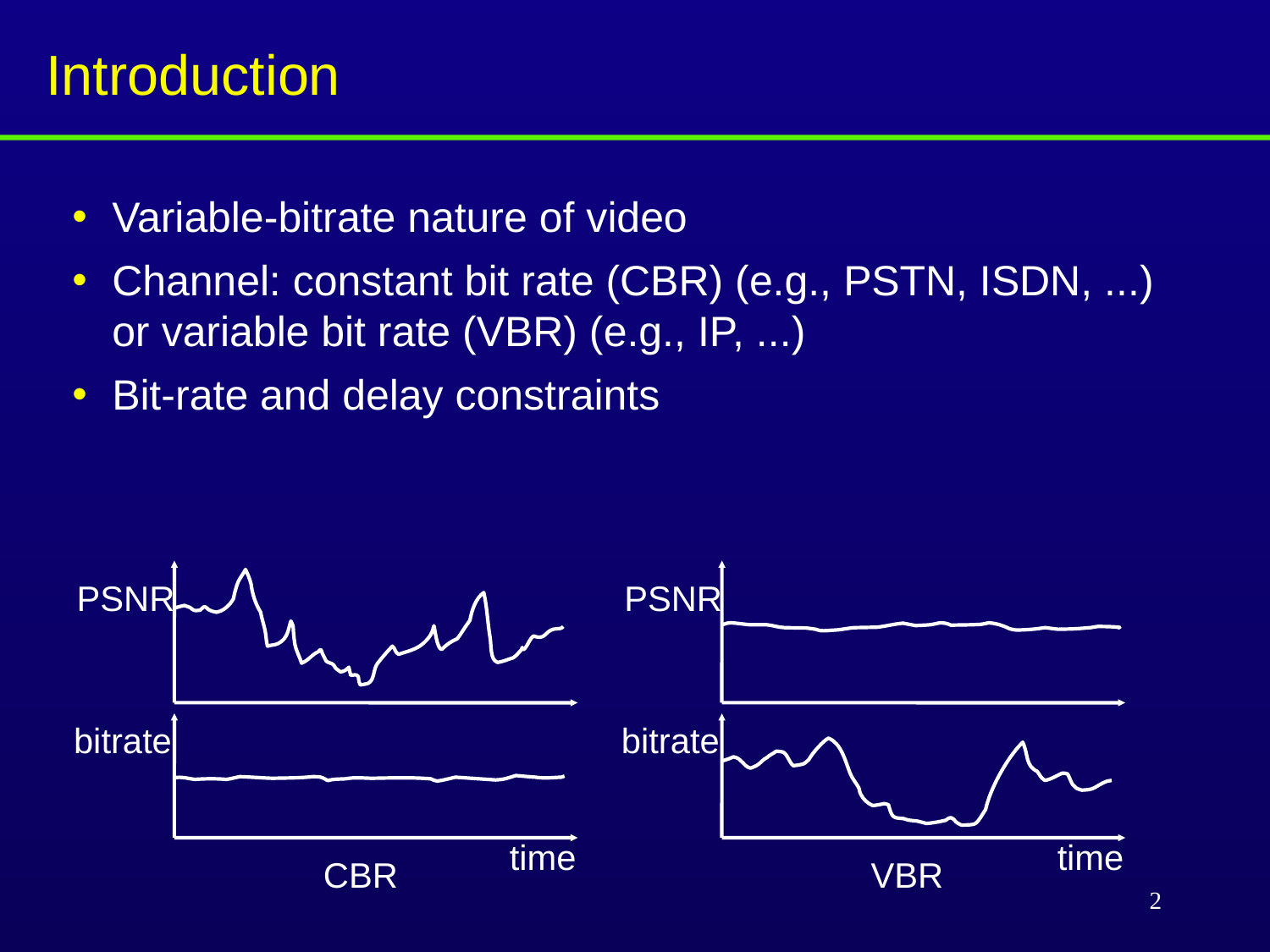

# Introduction
Variable-bitrate nature of video
Channel: constant bit rate (CBR) (e.g., PSTN, ISDN, ...) or variable bit rate (VBR) (e.g., IP, ...)
Bit-rate and delay constraints

PSNR

PSNR

bitrate
bitrate

time
time

CBR
VBR
2